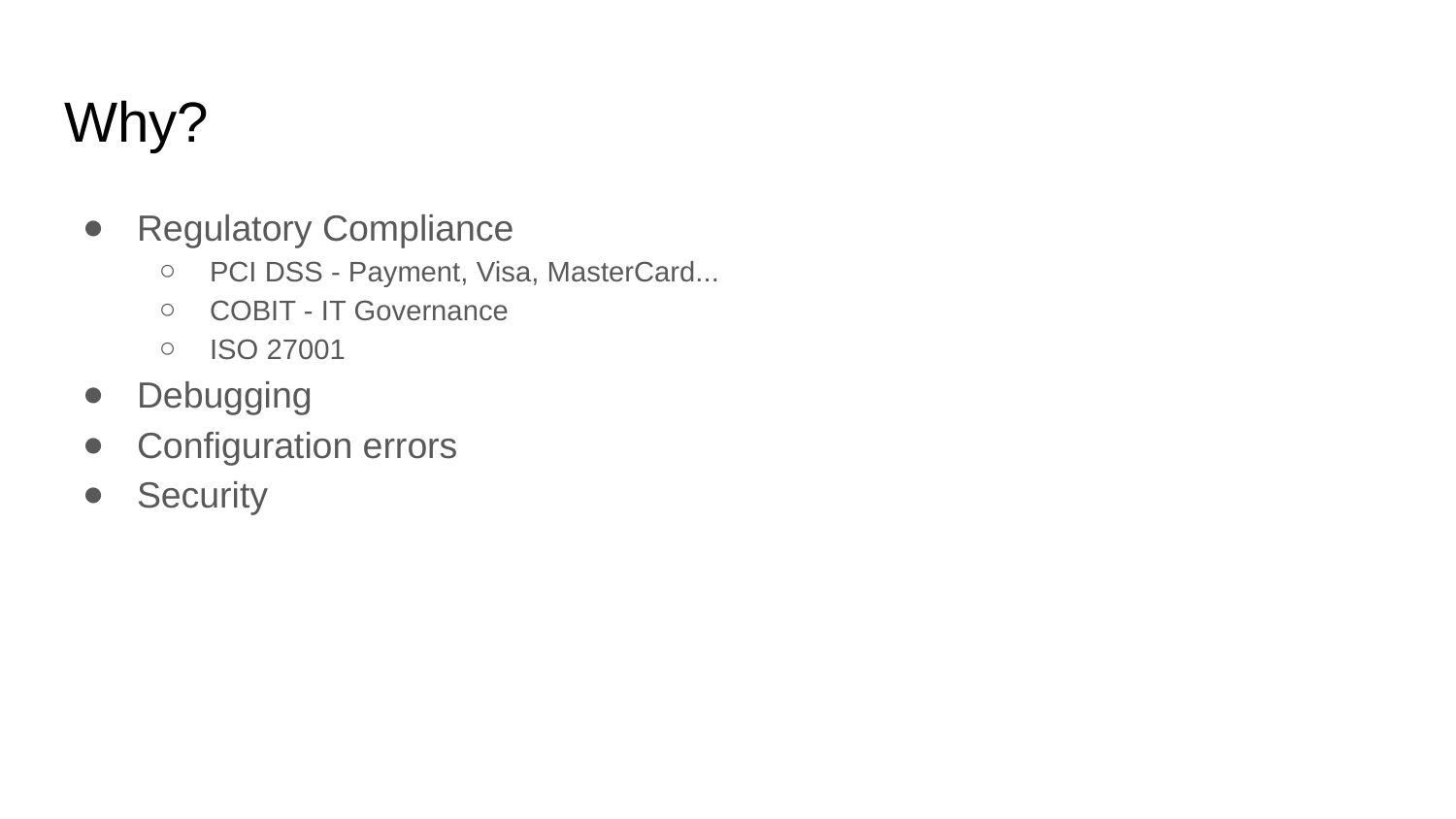

# Why?
Regulatory Compliance
PCI DSS - Payment, Visa, MasterCard...
COBIT - IT Governance
ISO 27001
Debugging
Configuration errors
Security